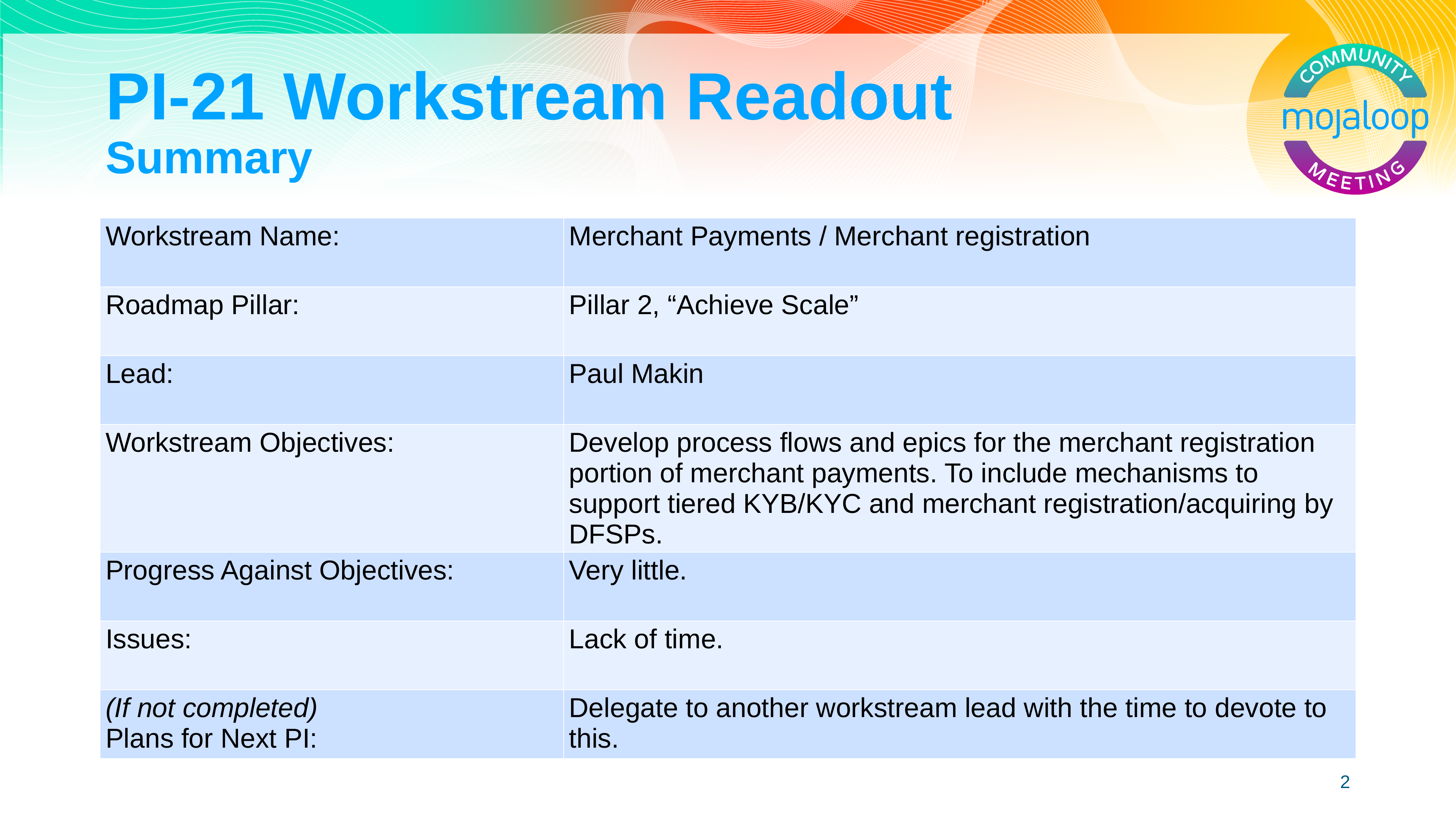

# PI-21 Workstream Readout Summary
| Workstream Name: | Merchant Payments / Merchant registration |
| --- | --- |
| Roadmap Pillar: | Pillar 2, “Achieve Scale” |
| Lead: | Paul Makin |
| Workstream Objectives: | Develop process flows and epics for the merchant registration portion of merchant payments. To include mechanisms to support tiered KYB/KYC and merchant registration/acquiring by DFSPs. |
| Progress Against Objectives: | Very little. |
| Issues: | Lack of time. |
| (If not completed) Plans for Next PI: | Delegate to another workstream lead with the time to devote to this. |
2